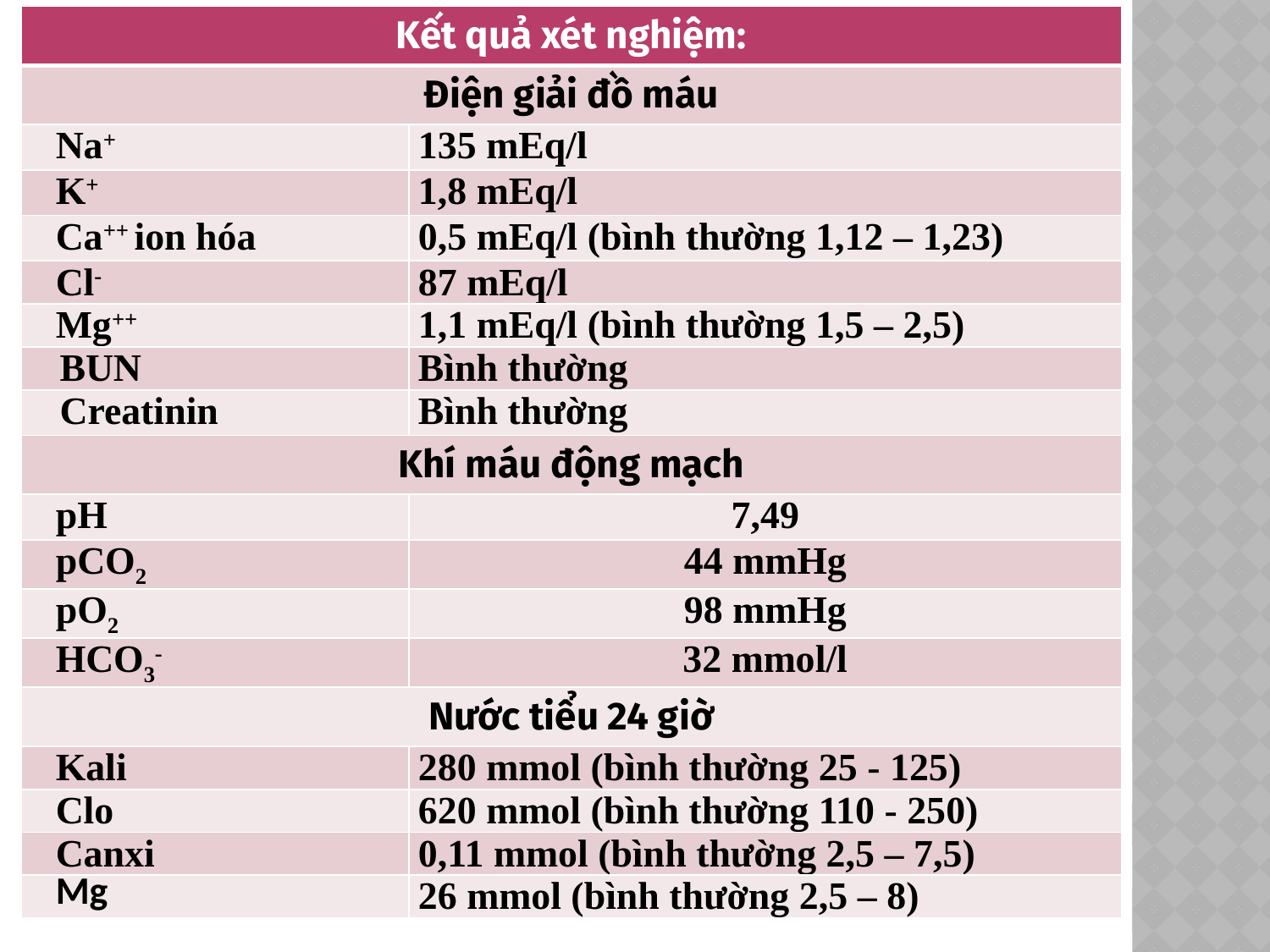

| Kết quả xét nghiệm: |  |
| --- | --- |
| Điện giải đồ máu |  |
| Na+ | 135 mEq/l |
| K+ | 1,8 mEq/l |
| Ca++ ion hóa | 0,5 mEq/l (bình thường 1,12 – 1,23) |
| Cl- | 87 mEq/l |
| Mg++ | 1,1 mEq/l (bình thường 1,5 – 2,5) |
| BUN | Bình thường |
| Creatinin | Bình thường |
| Khí máu động mạch |  |
| pH | 7,49 |
| pCO2 | 44 mmHg |
| pO2 | 98 mmHg |
| HCO3- | 32 mmol/l |
| Nước tiểu 24 giờ |  |
| Kali | 280 mmol (bình thường 25 - 125) |
| Clo | 620 mmol (bình thường 110 - 250) |
| Canxi | 0,11 mmol (bình thường 2,5 – 7,5) |
| Mg | 26 mmol (bình thường 2,5 – 8) |